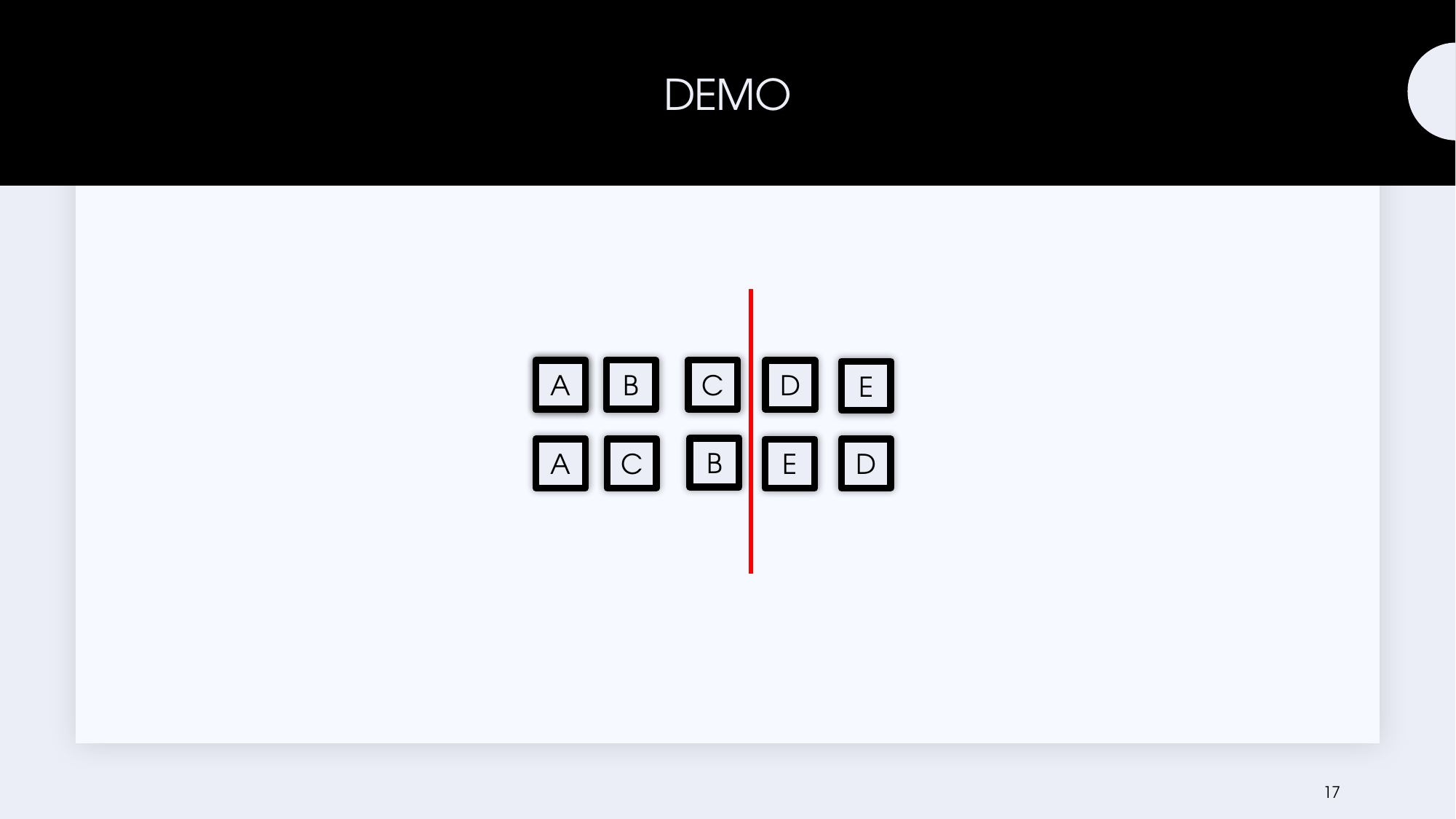

# DEMO

B
C
A
D
A
E
B
A
C
D
E
17